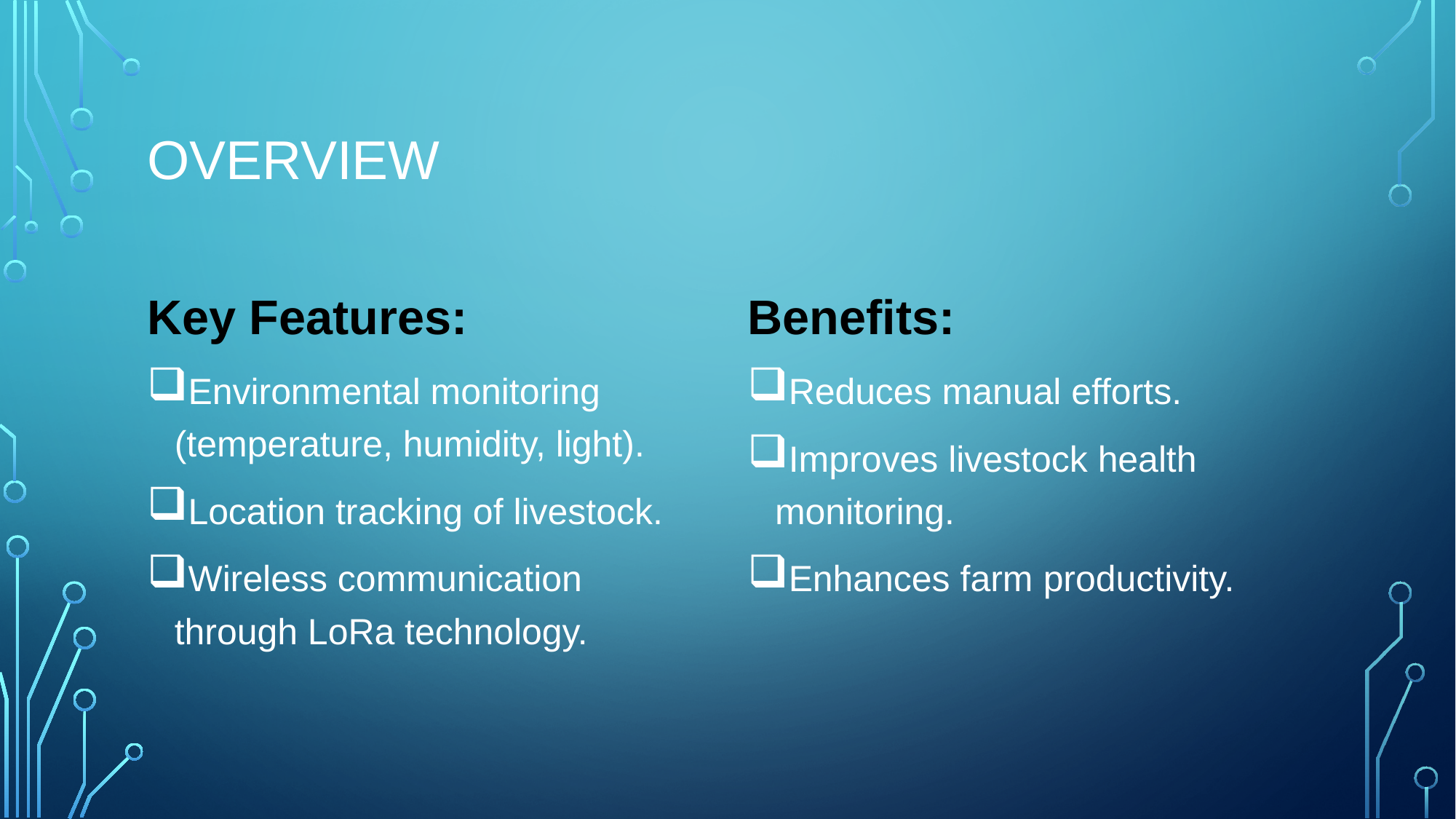

# Overview
Key Features:
Environmental monitoring (temperature, humidity, light).
Location tracking of livestock.
Wireless communication through LoRa technology.

Benefits:
Reduces manual efforts.
Improves livestock health monitoring.
Enhances farm productivity.